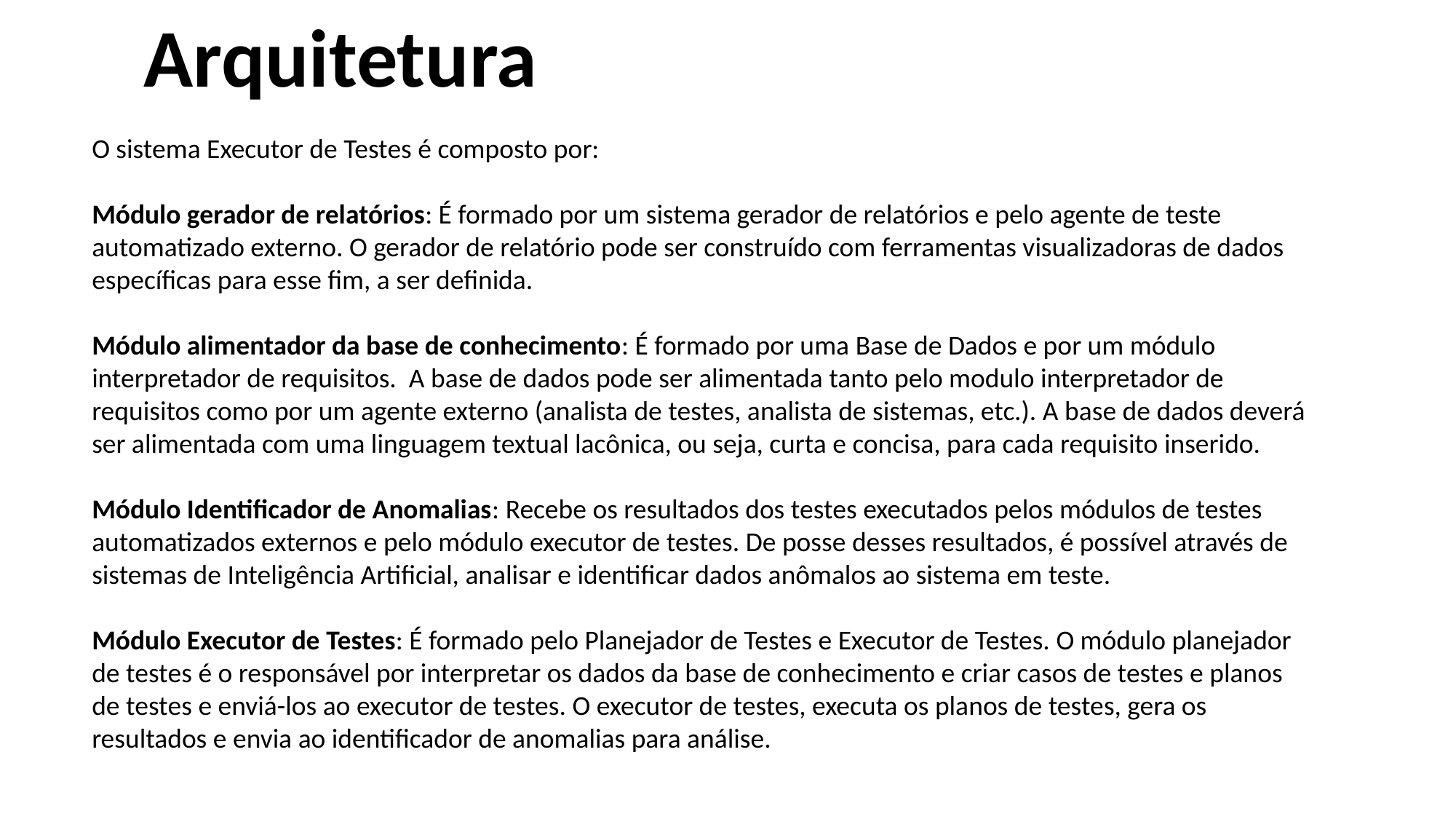

Arquitetura

O sistema Executor de Testes é composto por:

Módulo gerador de relatórios: É formado por um sistema gerador de relatórios e pelo agente de teste automatizado externo. O gerador de relatório pode ser construído com ferramentas visualizadoras de dados específicas para esse fim, a ser definida.

Módulo alimentador da base de conhecimento: É formado por uma Base de Dados e por um módulo interpretador de requisitos.  A base de dados pode ser alimentada tanto pelo modulo interpretador de requisitos como por um agente externo (analista de testes, analista de sistemas, etc.). A base de dados deverá ser alimentada com uma linguagem textual lacônica, ou seja, curta e concisa, para cada requisito inserido.

Módulo Identificador de Anomalias: Recebe os resultados dos testes executados pelos módulos de testes automatizados externos e pelo módulo executor de testes. De posse desses resultados, é possível através de sistemas de Inteligência Artificial, analisar e identificar dados anômalos ao sistema em teste.

Módulo Executor de Testes: É formado pelo Planejador de Testes e Executor de Testes. O módulo planejador de testes é o responsável por interpretar os dados da base de conhecimento e criar casos de testes e planos de testes e enviá-los ao executor de testes. O executor de testes, executa os planos de testes, gera os resultados e envia ao identificador de anomalias para análise.